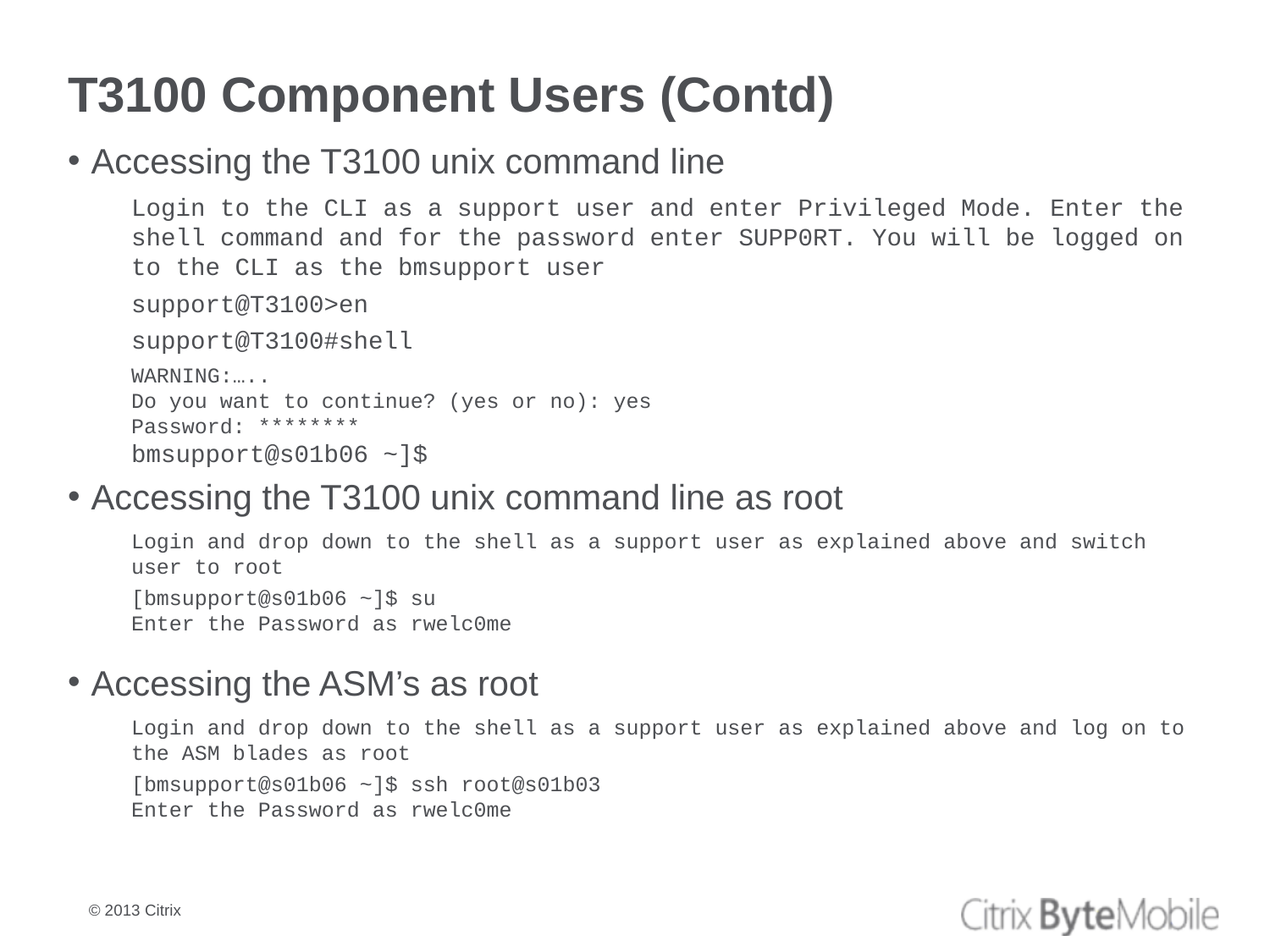

# T3100 Component Users (Contd)
Accessing the T3100 unix command line
Login to the CLI as a support user and enter Privileged Mode. Enter the shell command and for the password enter SUPP0RT. You will be logged on to the CLI as the bmsupport user
support@T3100>en
support@T3100#shell
WARNING:…..
Do you want to continue? (yes or no): yes
Password: ********
bmsupport@s01b06 ~]$
Accessing the T3100 unix command line as root
Login and drop down to the shell as a support user as explained above and switch user to root
[bmsupport@s01b06 ~]$ su
Enter the Password as rwelc0me

Accessing the ASM’s as root
Login and drop down to the shell as a support user as explained above and log on to the ASM blades as root
[bmsupport@s01b06 ~]$ ssh root@s01b03
Enter the Password as rwelc0me